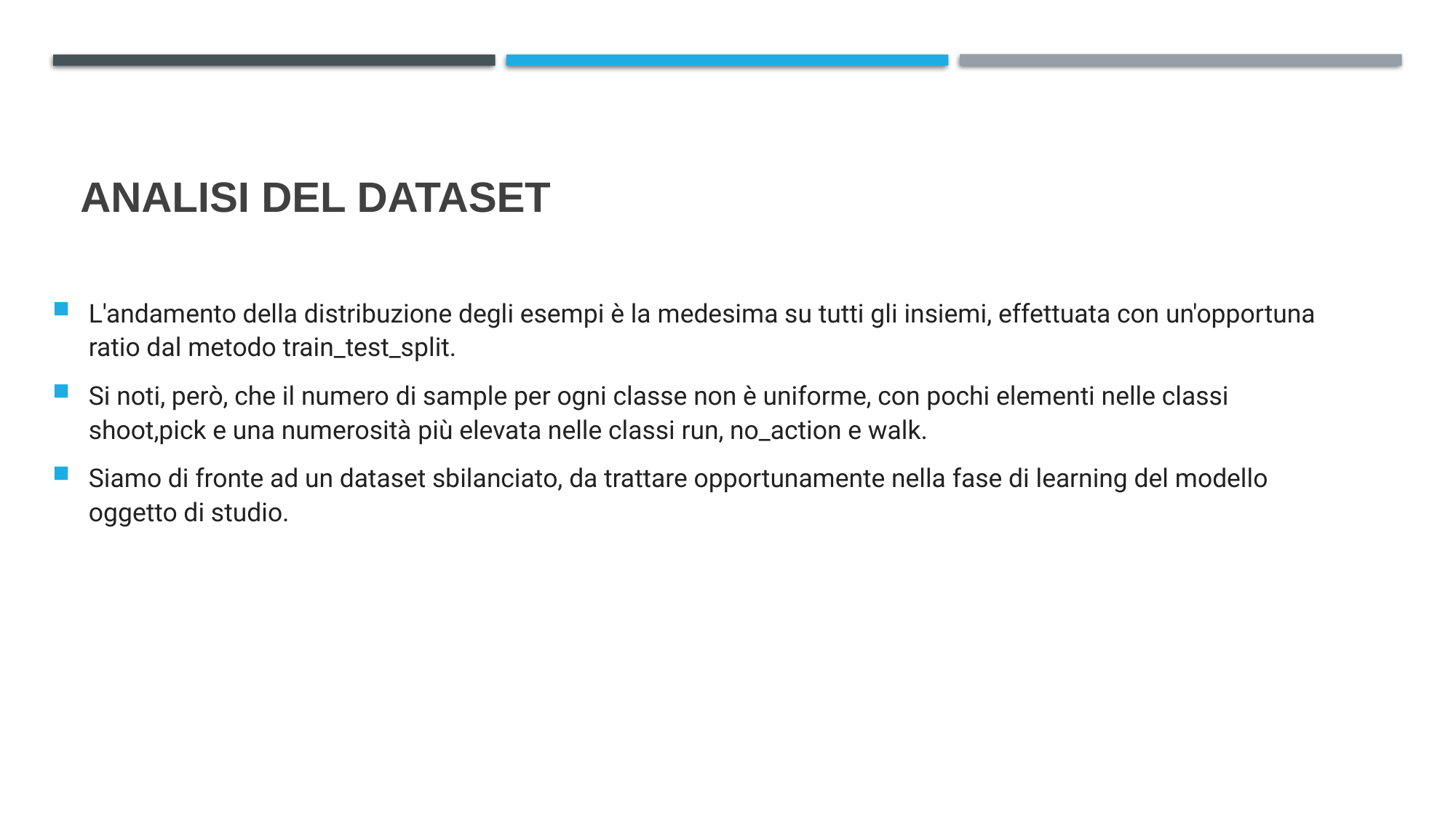

# Analisi del dataset
L'andamento della distribuzione degli esempi è la medesima su tutti gli insiemi, effettuata con un'opportuna ratio dal metodo train_test_split.
Si noti, però, che il numero di sample per ogni classe non è uniforme, con pochi elementi nelle classi shoot,pick e una numerosità più elevata nelle classi run, no_action e walk.
Siamo di fronte ad un dataset sbilanciato, da trattare opportunamente nella fase di learning del modello oggetto di studio.